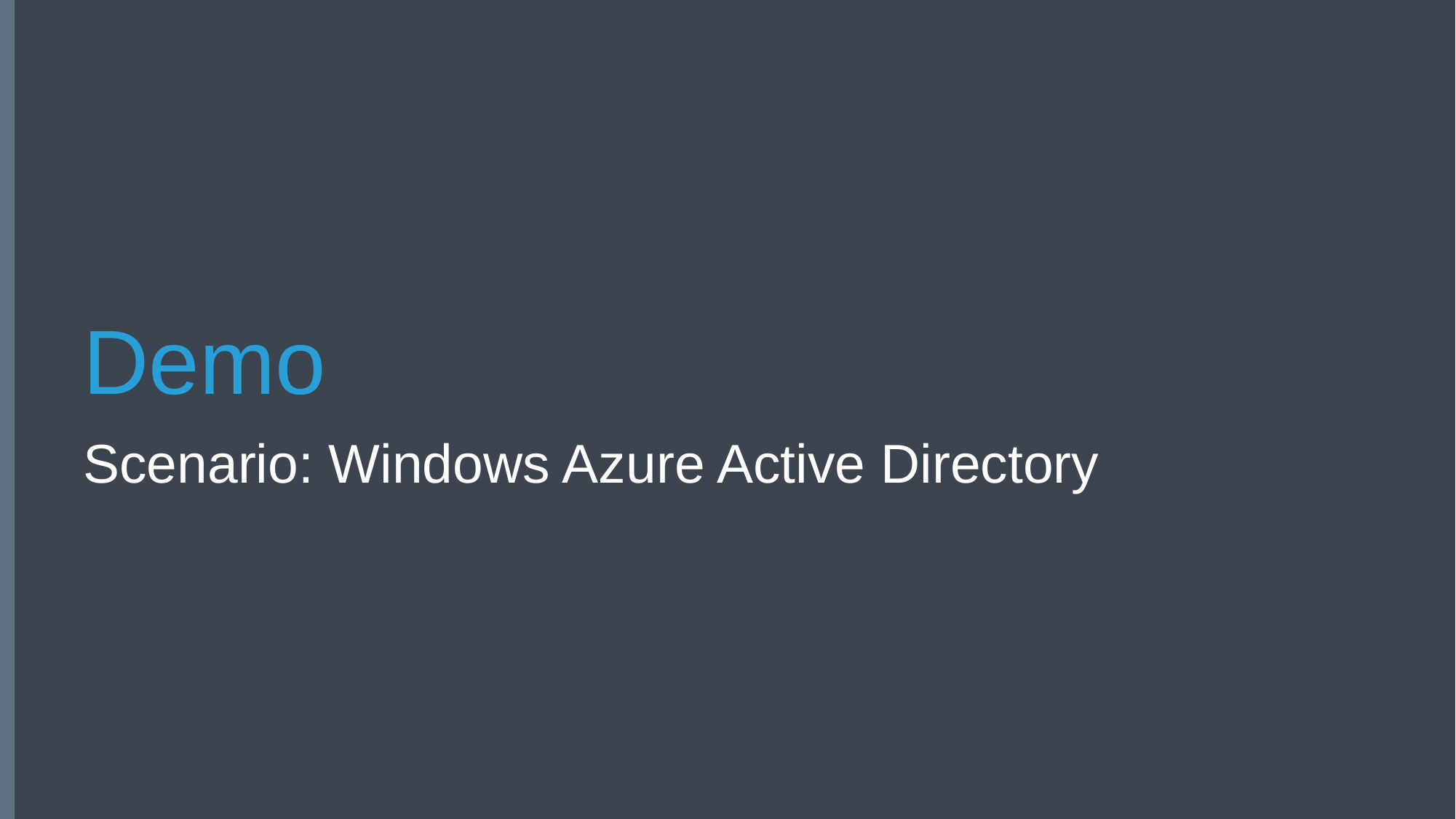

# Demo
Scenario: Windows Azure Active Directory